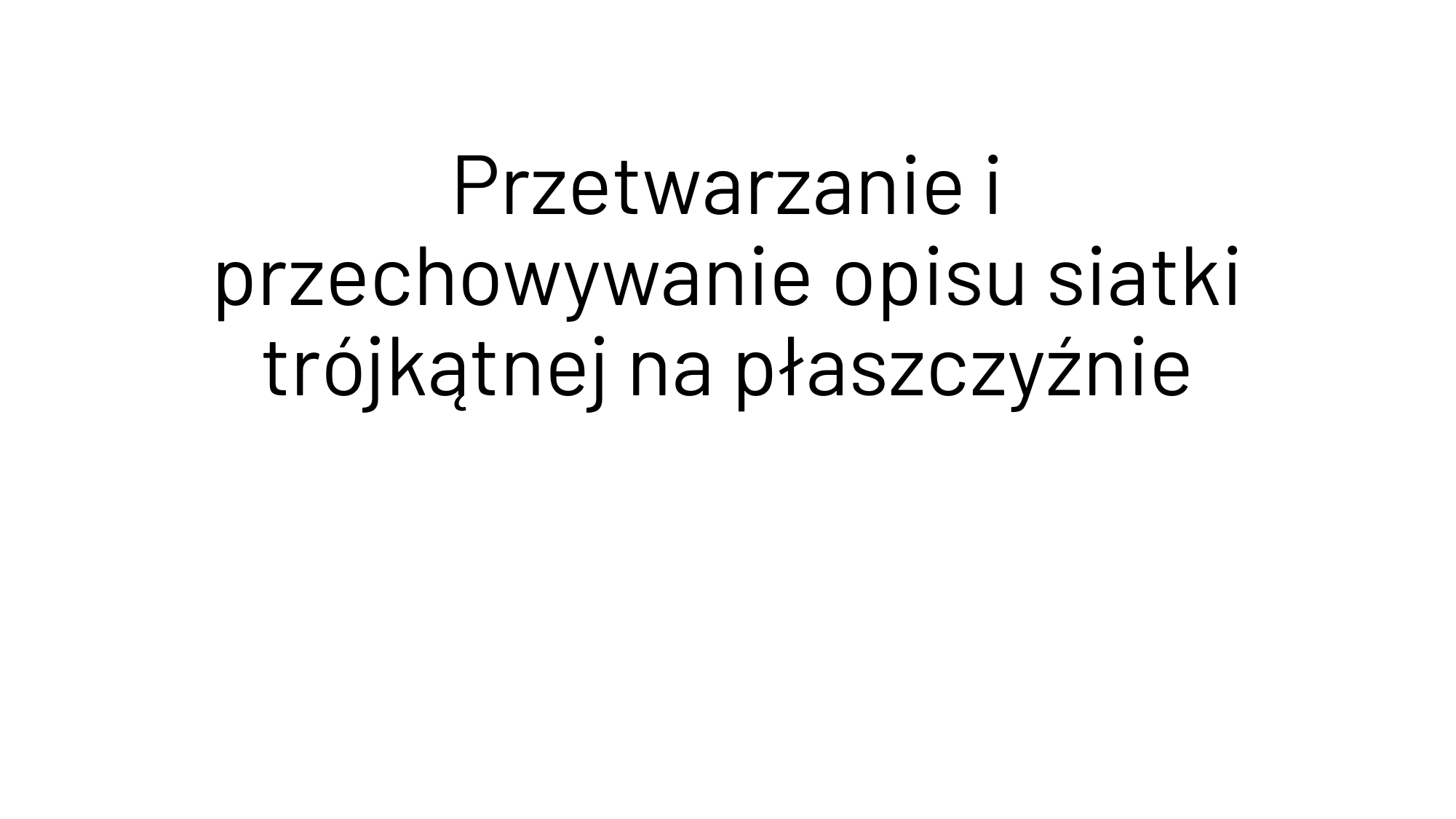

# Przetwarzanie i przechowywanie opisu siatki trójkątnej na płaszczyźnie